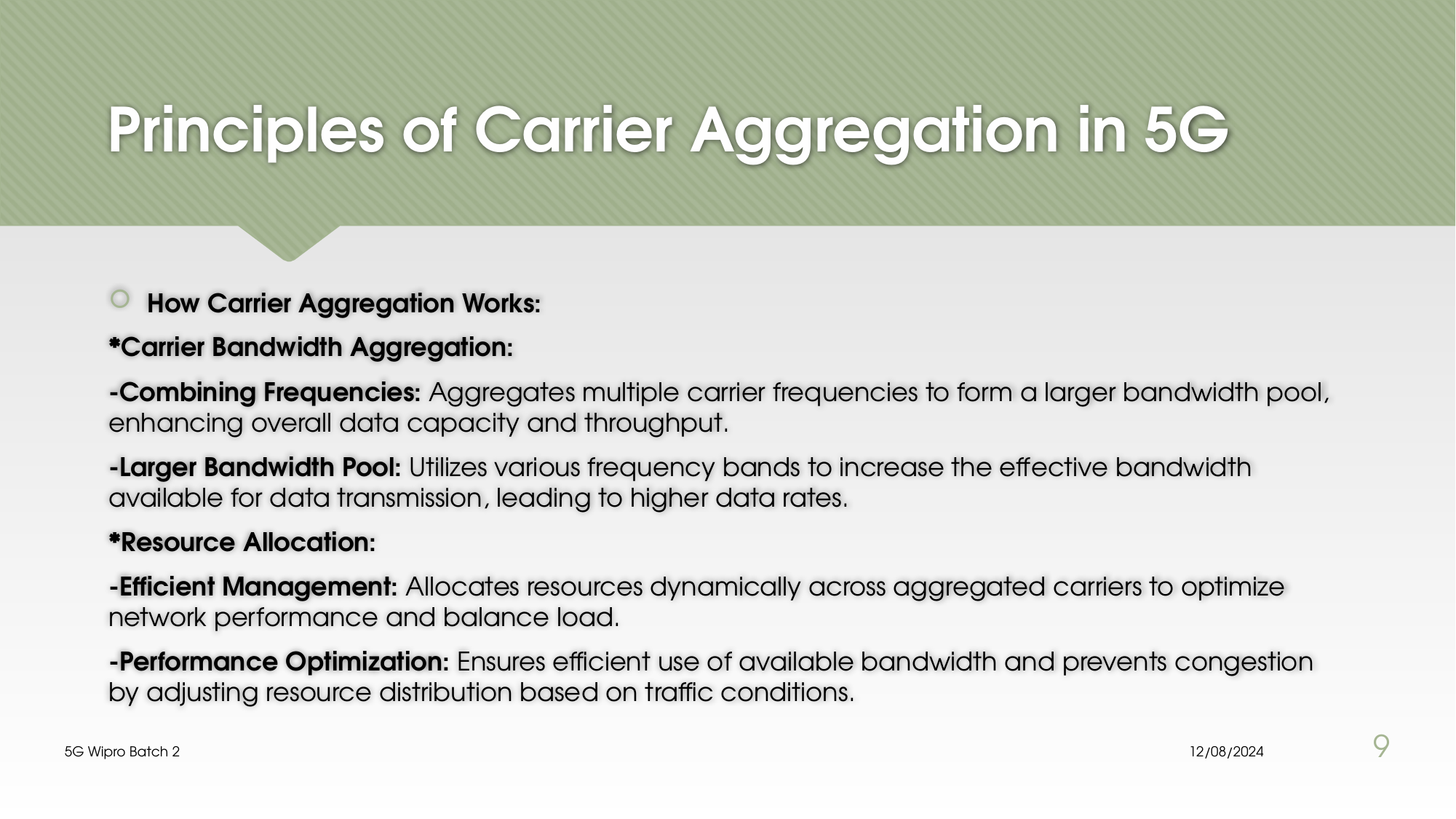

# Principles of Carrier Aggregation in 5G
How Carrier Aggregation Works:
*Carrier Bandwidth Aggregation:
-Combining Frequencies: Aggregates multiple carrier frequencies to form a larger bandwidth pool, enhancing overall data capacity and throughput.
-Larger Bandwidth Pool: Utilizes various frequency bands to increase the effective bandwidth available for data transmission, leading to higher data rates.
*Resource Allocation:
-Efficient Management: Allocates resources dynamically across aggregated carriers to optimize network performance and balance load.
-Performance Optimization: Ensures efficient use of available bandwidth and prevents congestion by adjusting resource distribution based on traffic conditions.
9
5G Wipro Batch 2
12/08/2024